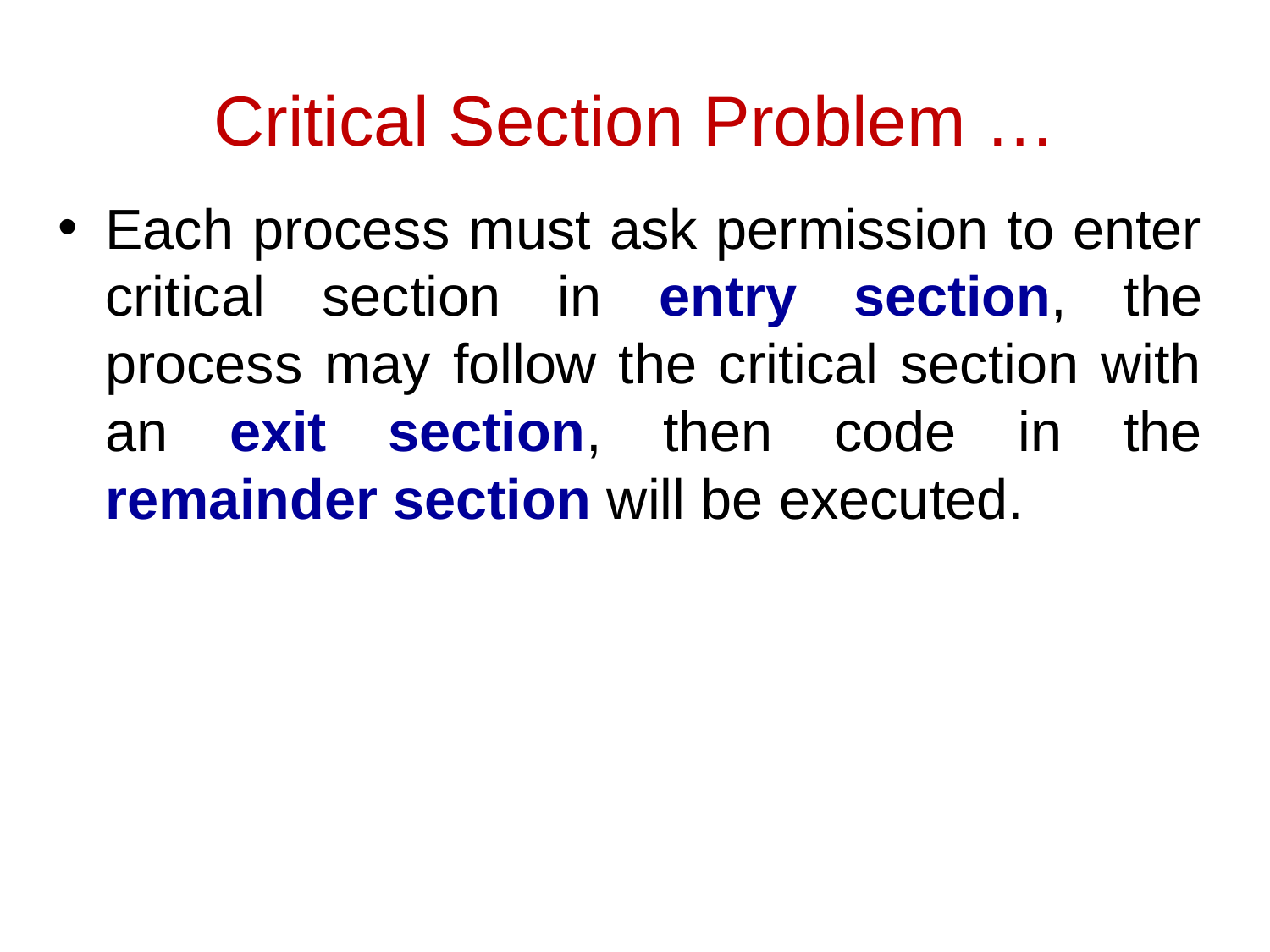

# Critical Section Problem …
Each process must ask permission to enter critical section in entry section, the process may follow the critical section with an exit section, then code in the remainder section will be executed.